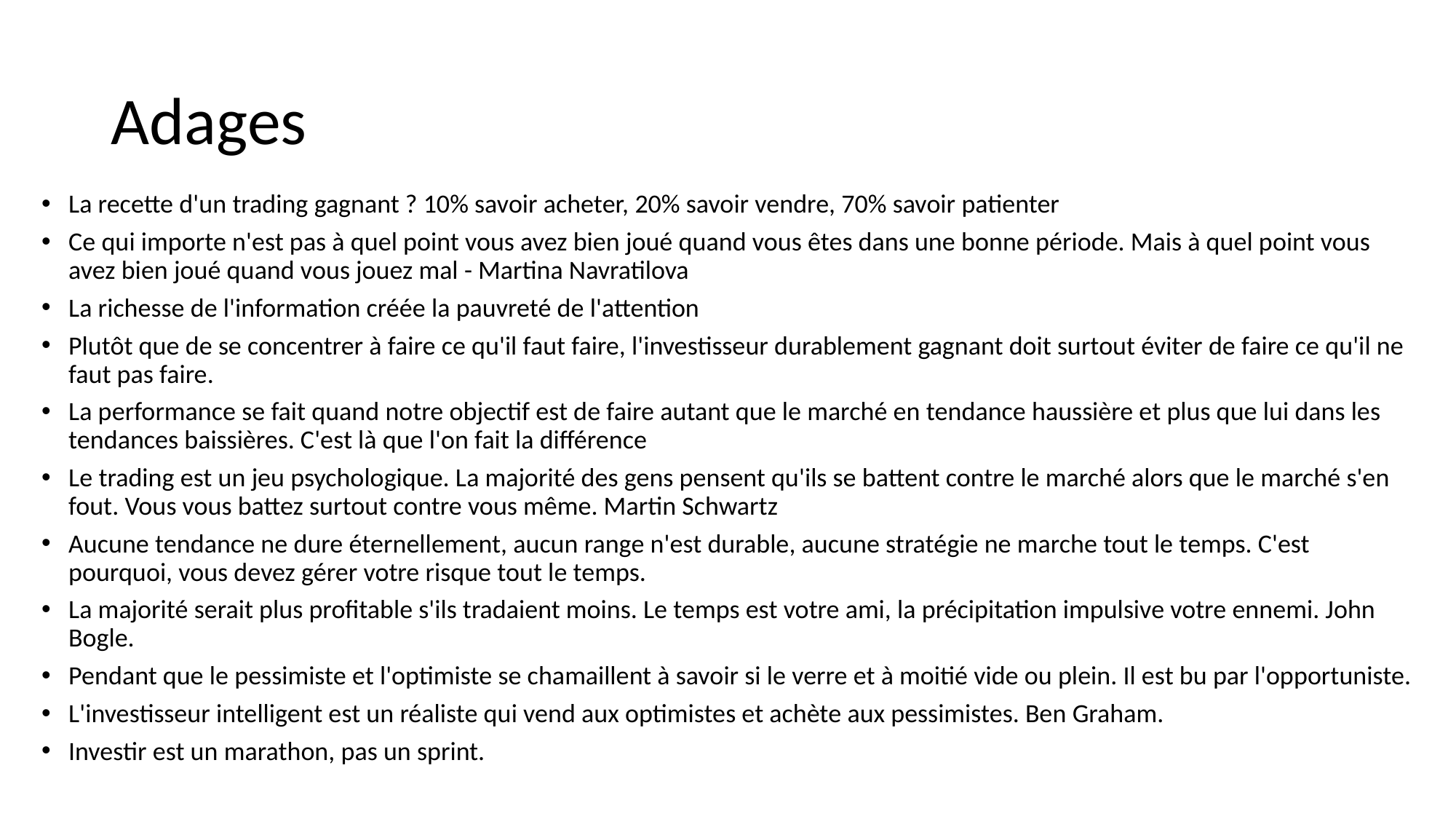

# Adages
La recette d'un trading gagnant ? 10% savoir acheter, 20% savoir vendre, 70% savoir patienter
Ce qui importe n'est pas à quel point vous avez bien joué quand vous êtes dans une bonne période. Mais à quel point vous avez bien joué quand vous jouez mal - Martina Navratilova
La richesse de l'information créée la pauvreté de l'attention
Plutôt que de se concentrer à faire ce qu'il faut faire, l'investisseur durablement gagnant doit surtout éviter de faire ce qu'il ne faut pas faire.
La performance se fait quand notre objectif est de faire autant que le marché en tendance haussière et plus que lui dans les tendances baissières. C'est là que l'on fait la différence
Le trading est un jeu psychologique. La majorité des gens pensent qu'ils se battent contre le marché alors que le marché s'en fout. Vous vous battez surtout contre vous même. Martin Schwartz
Aucune tendance ne dure éternellement, aucun range n'est durable, aucune stratégie ne marche tout le temps. C'est pourquoi, vous devez gérer votre risque tout le temps.
La majorité serait plus profitable s'ils tradaient moins. Le temps est votre ami, la précipitation impulsive votre ennemi. John Bogle.
Pendant que le pessimiste et l'optimiste se chamaillent à savoir si le verre et à moitié vide ou plein. Il est bu par l'opportuniste.
L'investisseur intelligent est un réaliste qui vend aux optimistes et achète aux pessimistes. Ben Graham.
Investir est un marathon, pas un sprint.